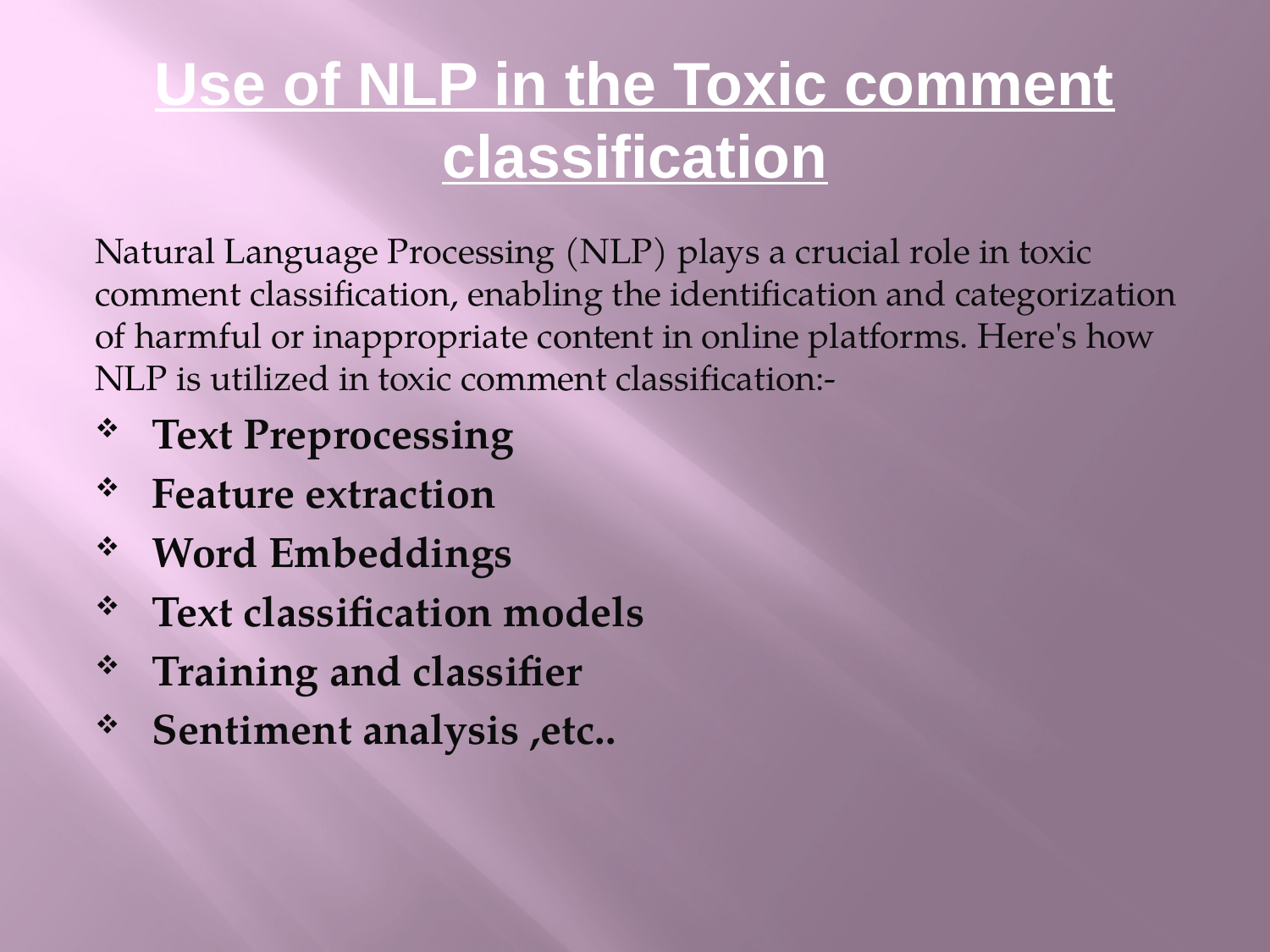

# Use of NLP in the Toxic comment classification
Natural Language Processing (NLP) plays a crucial role in toxic comment classification, enabling the identification and categorization of harmful or inappropriate content in online platforms. Here's how NLP is utilized in toxic comment classification:-
Text Preprocessing
Feature extraction
Word Embeddings
Text classification models
Training and classifier
Sentiment analysis ,etc..